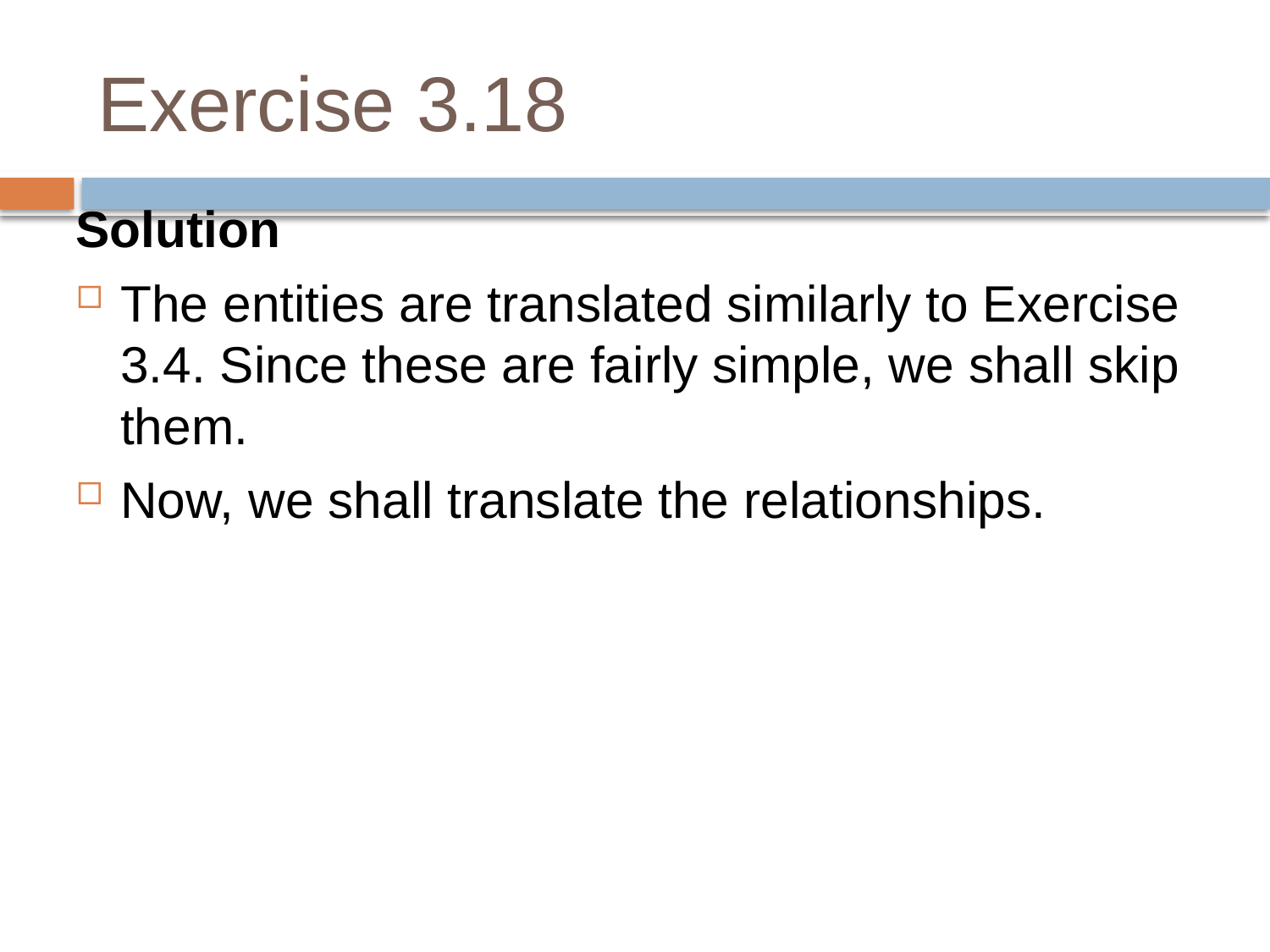

# Exercise 3.18
Solution
The entities are translated similarly to Exercise 3.4. Since these are fairly simple, we shall skip them.
Now, we shall translate the relationships.